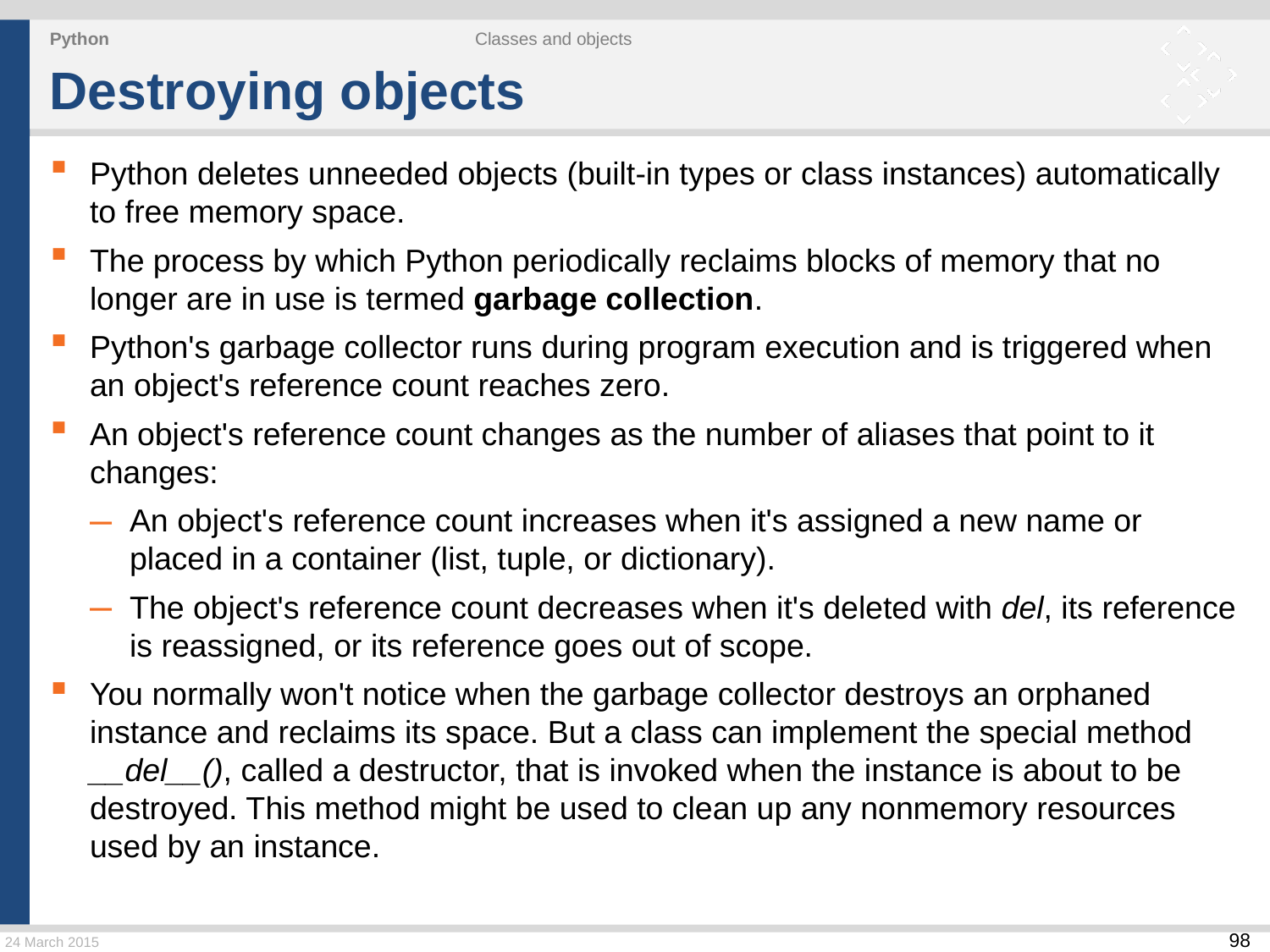

Python
Classes and objects
Destroying objects
Python deletes unneeded objects (built-in types or class instances) automatically to free memory space.
The process by which Python periodically reclaims blocks of memory that no longer are in use is termed garbage collection.
Python's garbage collector runs during program execution and is triggered when an object's reference count reaches zero.
An object's reference count changes as the number of aliases that point to it changes:
An object's reference count increases when it's assigned a new name or placed in a container (list, tuple, or dictionary).
The object's reference count decreases when it's deleted with del, its reference is reassigned, or its reference goes out of scope.
You normally won't notice when the garbage collector destroys an orphaned instance and reclaims its space. But a class can implement the special method __del__(), called a destructor, that is invoked when the instance is about to be destroyed. This method might be used to clean up any nonmemory resources used by an instance.

24 March 2015